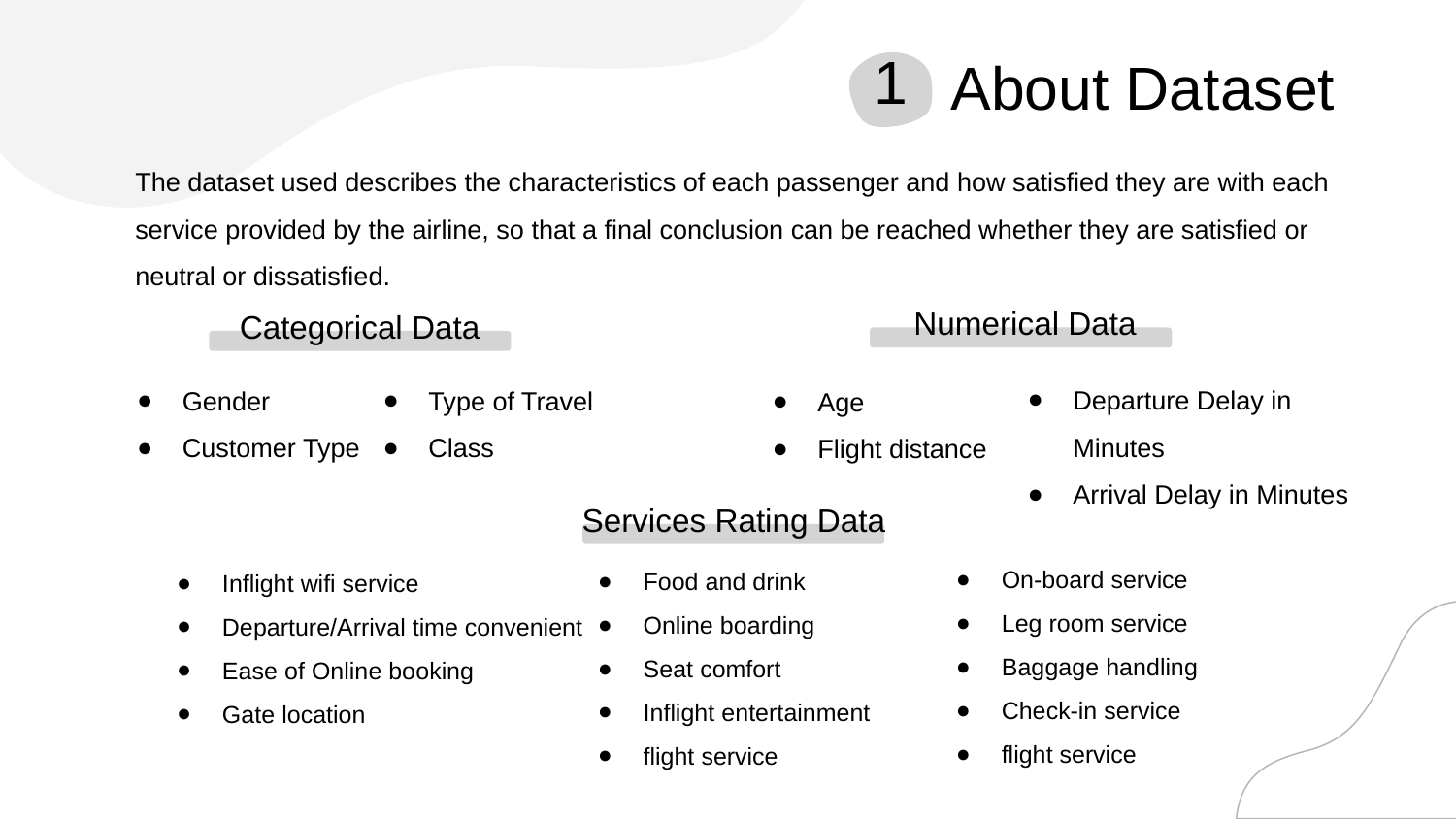

# About Dataset

1
The dataset used describes the characteristics of each passenger and how satisfied they are with each service provided by the airline, so that a final conclusion can be reached whether they are satisfied or neutral or dissatisfied.
Numerical Data
Categorical Data

Departure Delay in Minutes
Arrival Delay in Minutes
Gender
Customer Type
Type of Travel
Class
Age
Flight distance
Services Rating Data

On-board service
Leg room service
Baggage handling
Check-in service
flight service
Food and drink
Online boarding
Seat comfort
Inflight entertainment
flight service
Inflight wifi service
Departure/Arrival time convenient
Ease of Online booking
Gate location